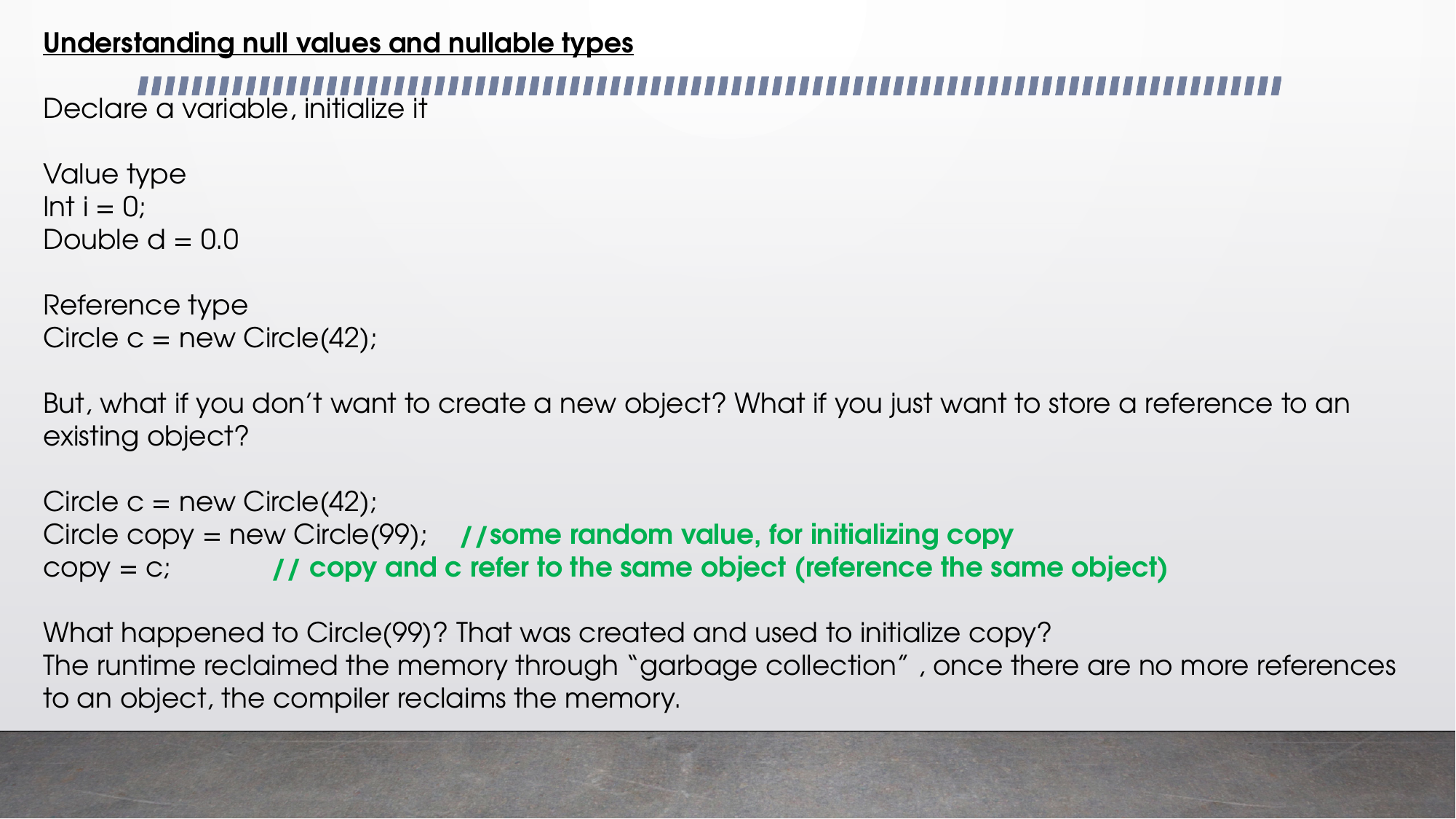

Understanding null values and nullable types

Declare a variable, initialize it

Value type
Int i = 0;
Double d = 0.0

Reference type
Circle c = new Circle(42);

But, what if you don’t want to create a new object? What if you just want to store a reference to an existing object?

Circle c = new Circle(42);
Circle copy = new Circle(99);    //some random value, for initializing copy
copy = c;             // copy and c refer to the same object (reference the same object)

What happened to Circle(99)? That was created and used to initialize copy?
The runtime reclaimed the memory through “garbage collection” , once there are no more references to an object, the compiler reclaims the memory.